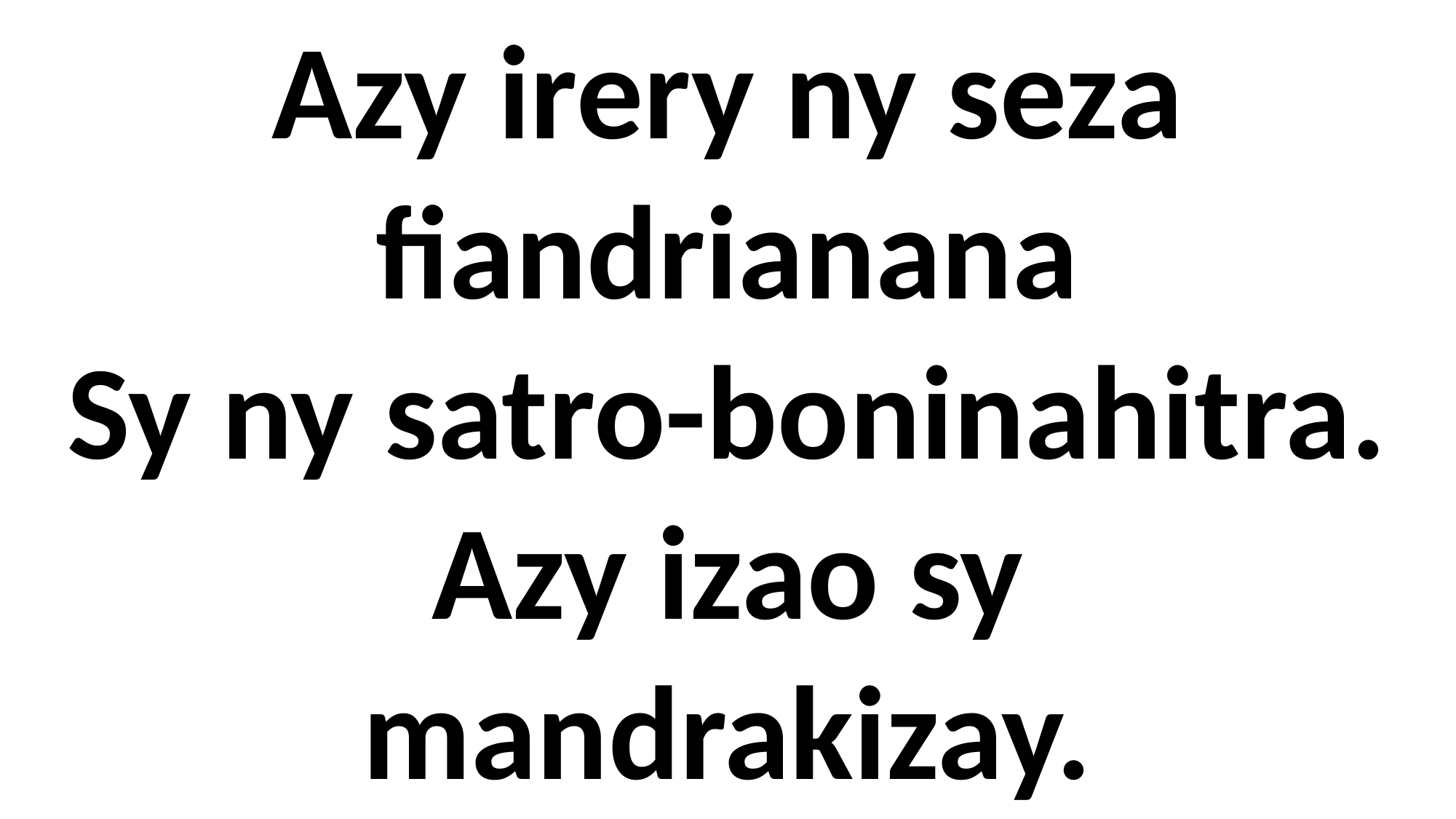

Azy irery ny seza fiandrianana
Sy ny satro-boninahitra.
Azy izao sy mandrakizay.